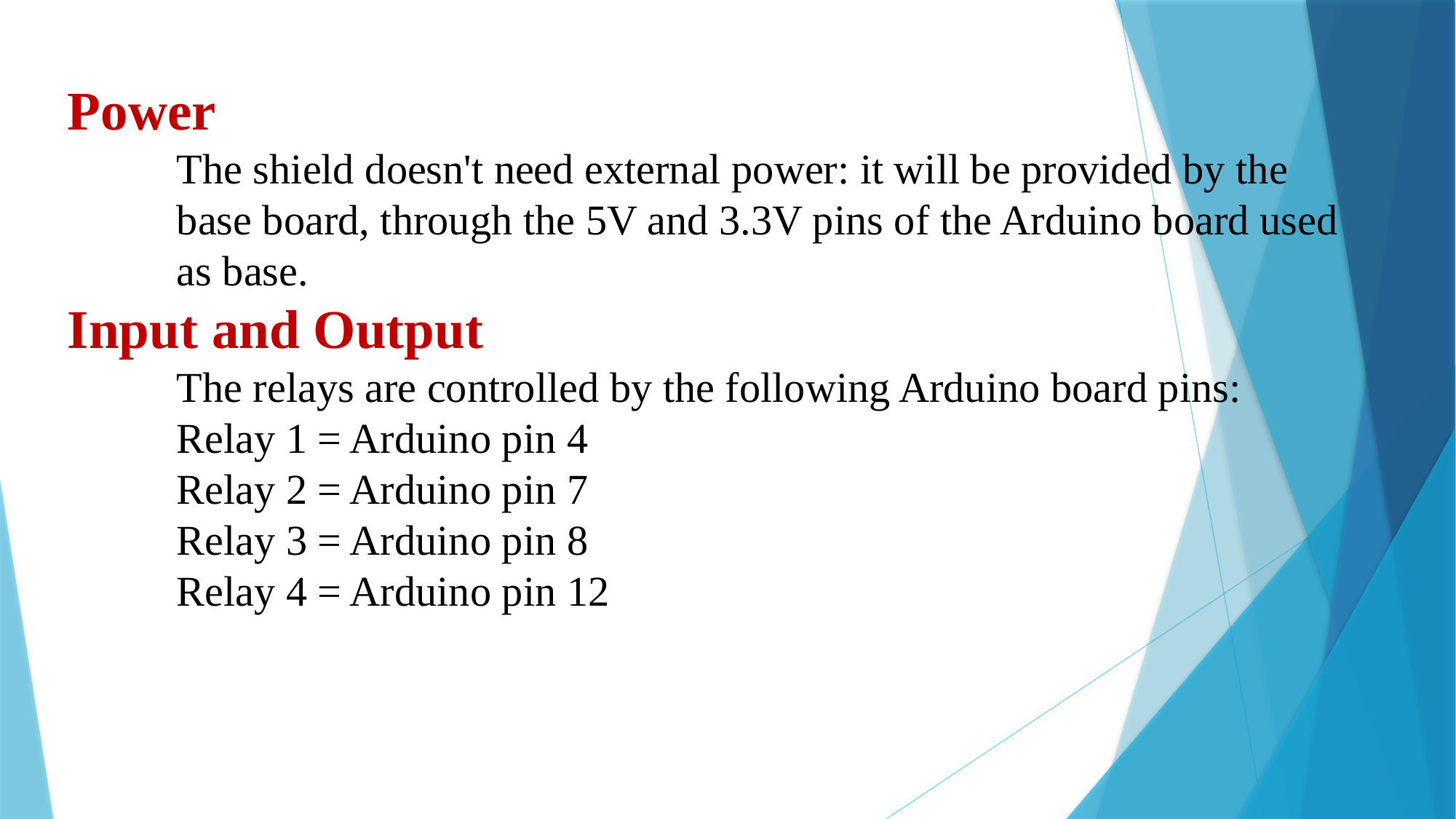

Power
	The shield doesn't need external power: it will be provided by the 	base board, through the 5V and 3.3V pins of the Arduino board used 	as base.
Input and Output
	The relays are controlled by the following Arduino board pins:
	Relay 1 = Arduino pin 4
	Relay 2 = Arduino pin 7
	Relay 3 = Arduino pin 8
	Relay 4 = Arduino pin 12